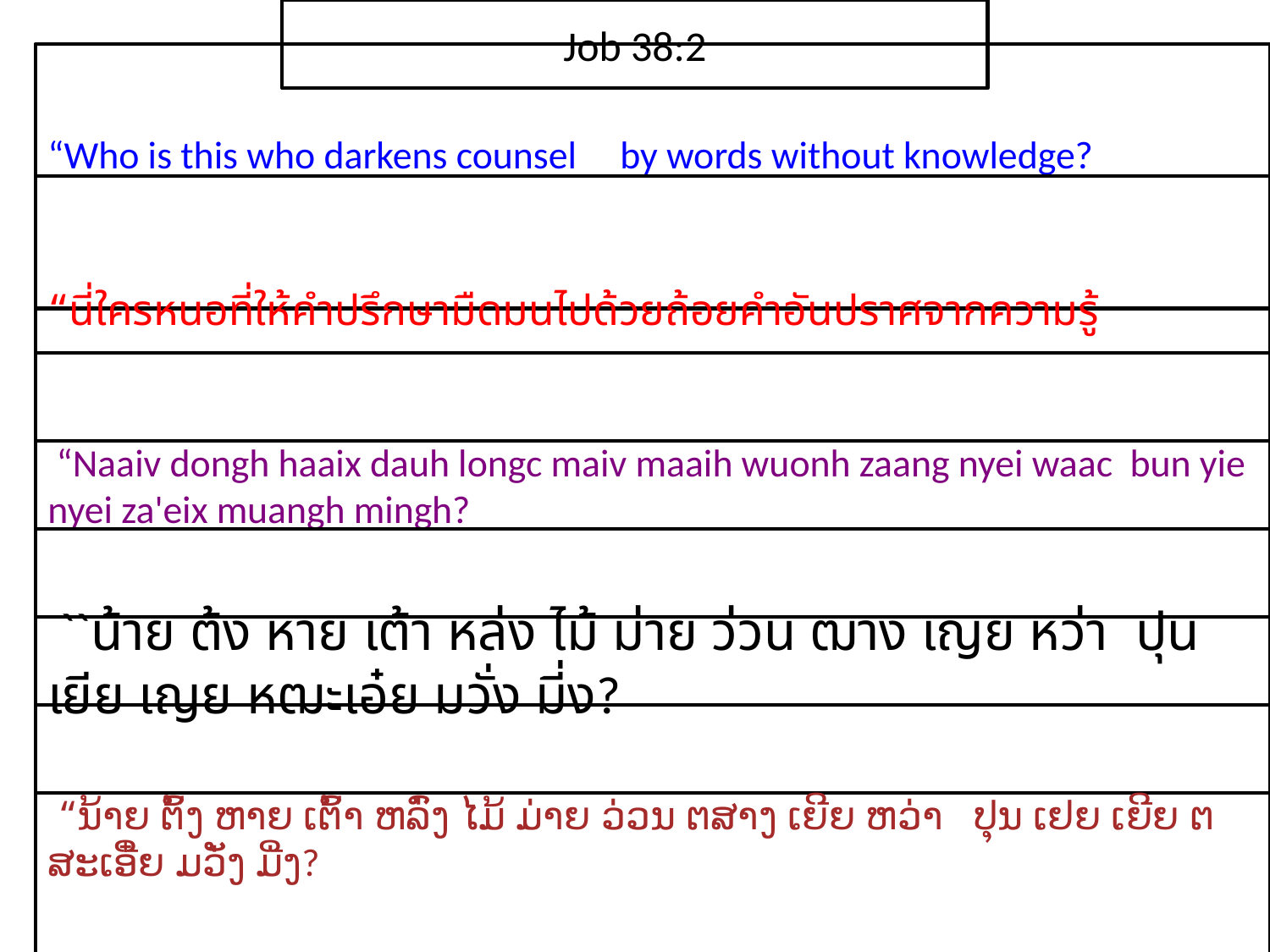

Job 38:2
“Who is this who darkens counsel     by words without knowledge?
“นี่​ใคร​หนอ​ที่​ให้​คำปรึกษามืดมน​ไป​ด้วย​ถ้อยคำ​อัน​ปราศจาก​ความ​รู้
 “Naaiv dongh haaix dauh longc maiv maaih wuonh zaang nyei waac  bun yie nyei za'eix muangh mingh?
 ``น้าย ต้ง หาย เต้า หล่ง ไม้ ม่าย ว่วน ฒาง เญย หว่า  ปุน เยีย เญย หฒะเอ๋ย มวั่ง มี่ง?
 “ນ້າຍ ຕົ້ງ ຫາຍ ເຕົ້າ ຫລົ່ງ ໄມ້ ມ່າຍ ວ່ວນ ຕສາງ ເຍີຍ ຫວ່າ   ປຸນ ເຢຍ ເຍີຍ ຕສະເອີ໋ຍ ມວັ່ງ ມີ່ງ?